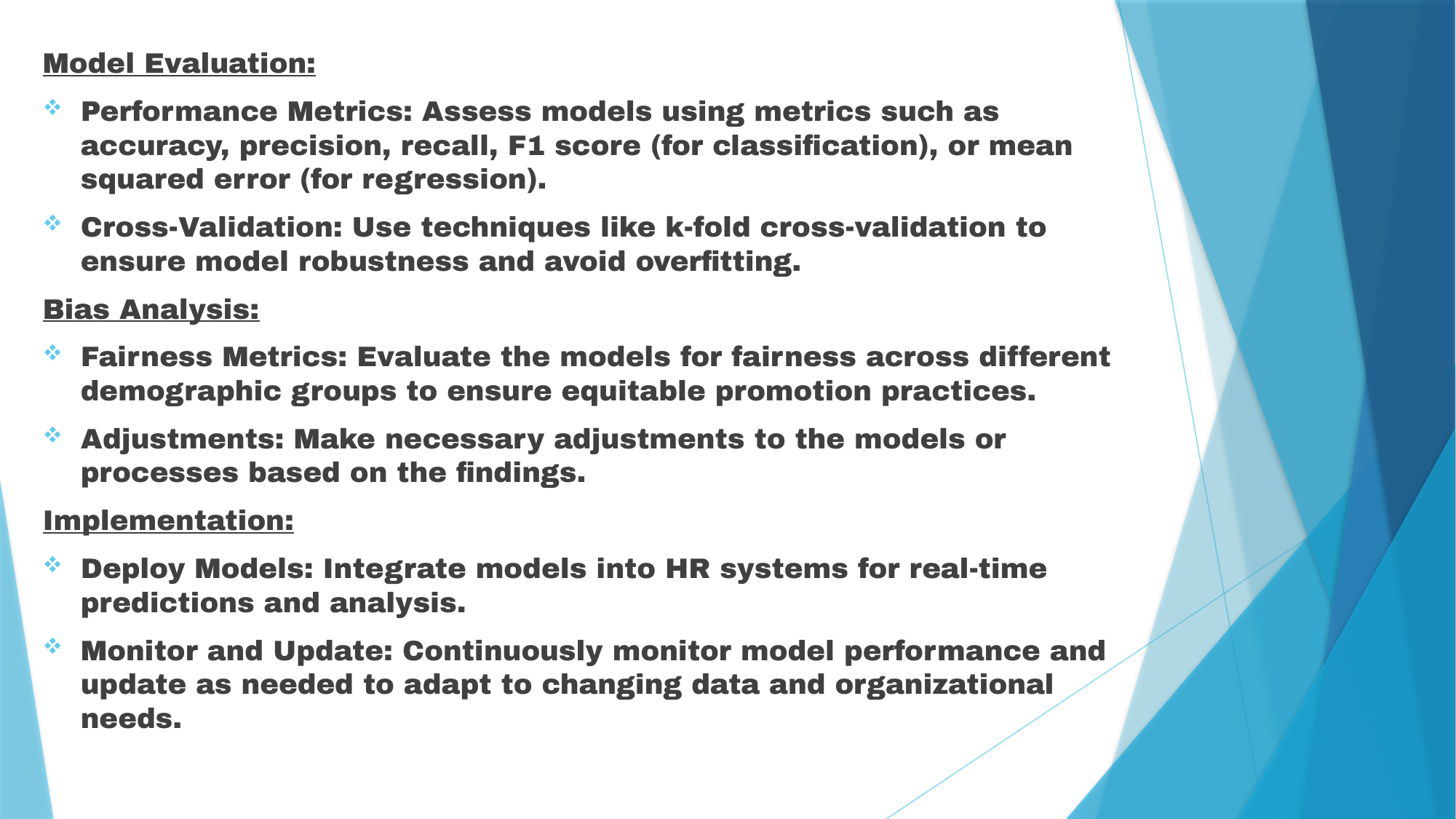

Model Evaluation:
Performance Metrics: Assess models using metrics such as accuracy, precision, recall, F1 score (for classification), or mean squared error (for regression).
Cross-Validation: Use techniques like k-fold cross-validation to ensure model robustness and avoid overfitting.
Bias Analysis:
Fairness Metrics: Evaluate the models for fairness across different demographic groups to ensure equitable promotion practices.
Adjustments: Make necessary adjustments to the models or processes based on the findings.
Implementation:
Deploy Models: Integrate models into HR systems for real-time predictions and analysis.
Monitor and Update: Continuously monitor model performance and update as needed to adapt to changing data and organizational needs.